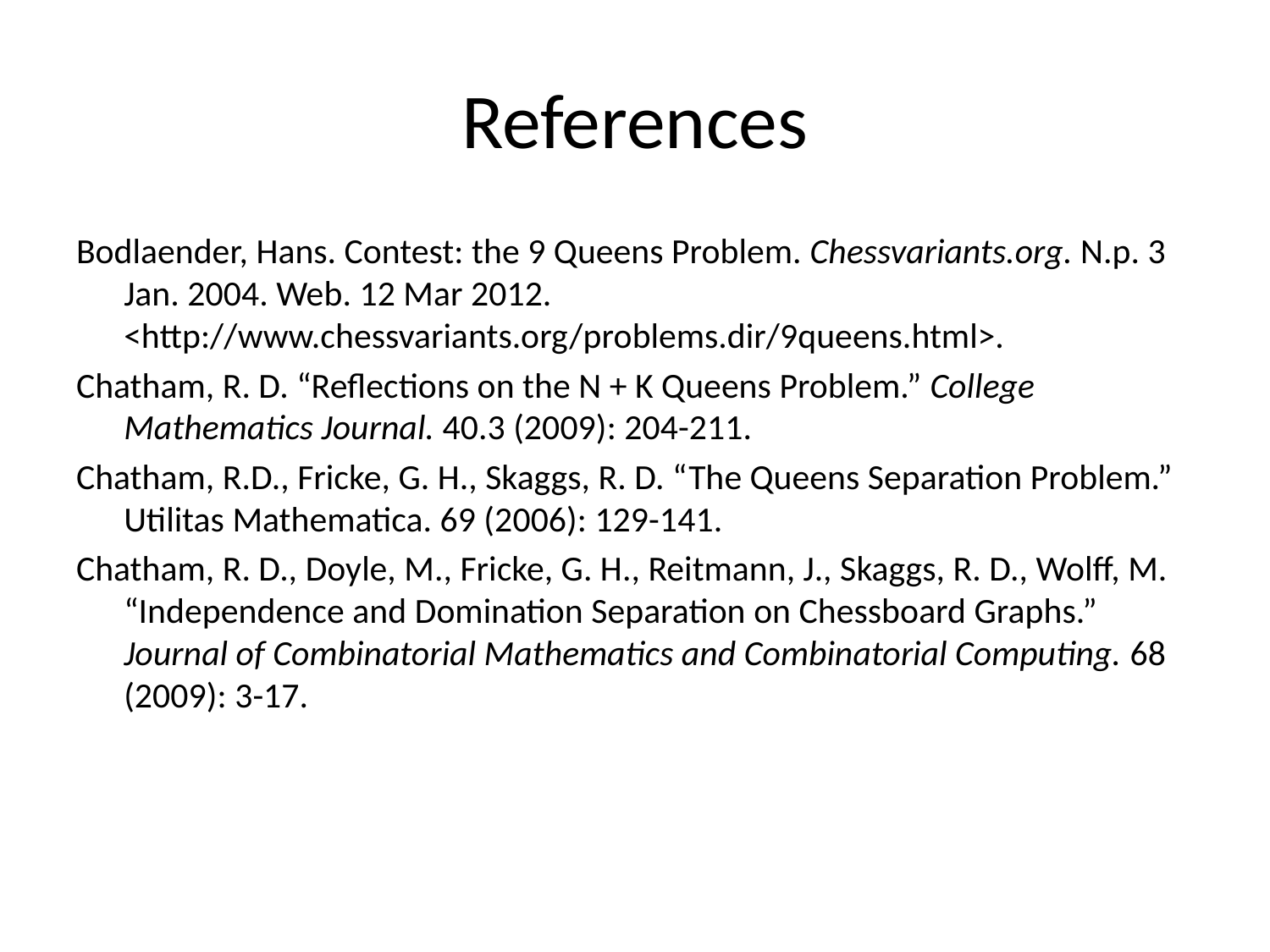

# References
Bodlaender, Hans. Contest: the 9 Queens Problem. Chessvariants.org. N.p. 3 Jan. 2004. Web. 12 Mar 2012. <http://www.chessvariants.org/problems.dir/9queens.html>.
Chatham, R. D. “Reflections on the N + K Queens Problem.” College Mathematics Journal. 40.3 (2009): 204-211.
Chatham, R.D., Fricke, G. H., Skaggs, R. D. “The Queens Separation Problem.” Utilitas Mathematica. 69 (2006): 129-141.
Chatham, R. D., Doyle, M., Fricke, G. H., Reitmann, J., Skaggs, R. D., Wolff, M. “Independence and Domination Separation on Chessboard Graphs.” Journal of Combinatorial Mathematics and Combinatorial Computing. 68 (2009): 3-17.